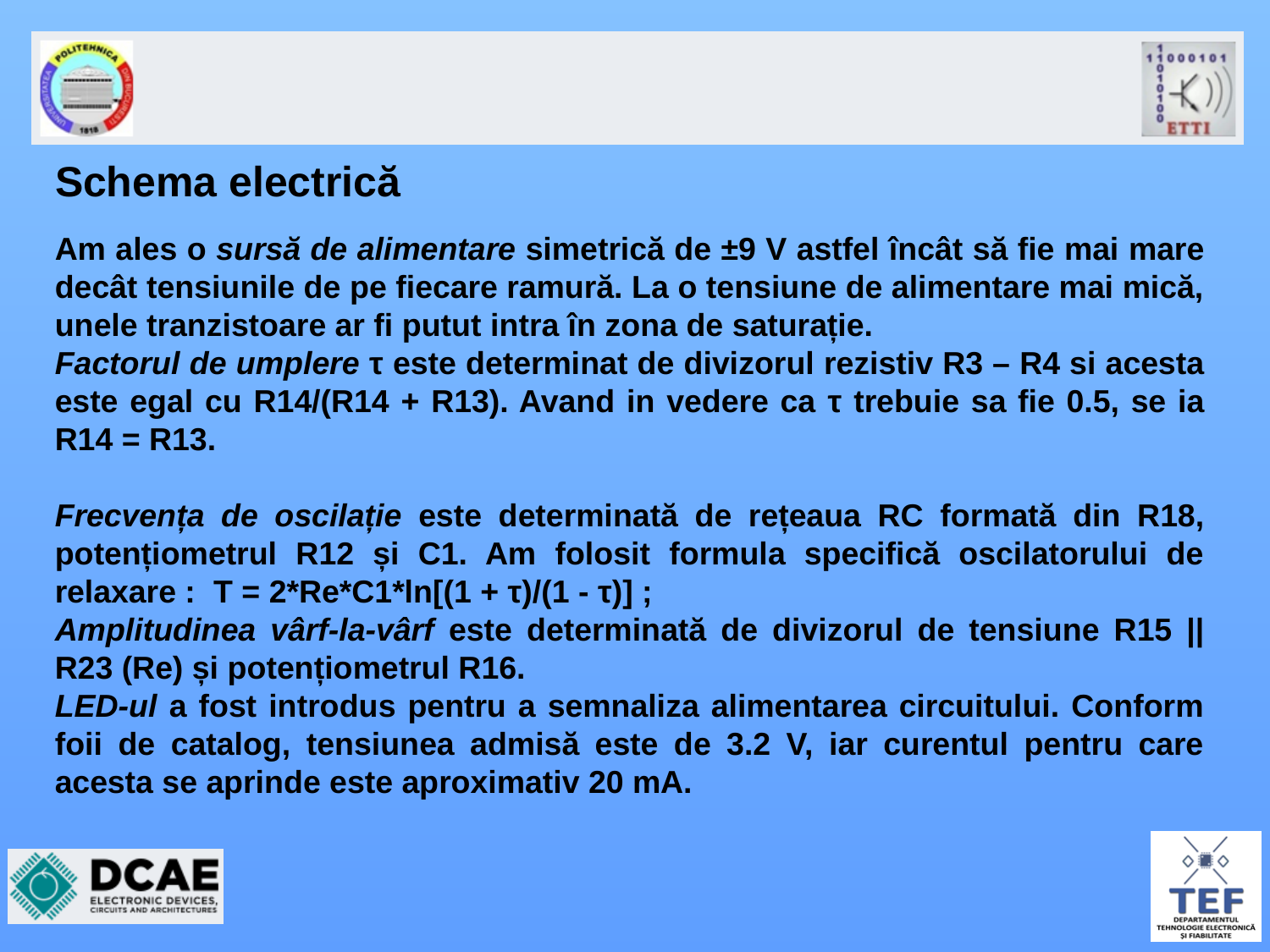

# Schema electrică
Am ales o sursă de alimentare simetrică de ±9 V astfel încât să fie mai mare decât tensiunile de pe fiecare ramură. La o tensiune de alimentare mai mică, unele tranzistoare ar fi putut intra în zona de saturație.
Factorul de umplere τ este determinat de divizorul rezistiv R3 – R4 si acesta este egal cu R14/(R14 + R13). Avand in vedere ca τ trebuie sa fie 0.5, se ia R14 = R13.

Frecvența de oscilație este determinată de rețeaua RC formată din R18, potențiometrul R12 și C1. Am folosit formula specifică oscilatorului de relaxare :  T = 2*Re*C1*ln[(1 + τ)/(1 - τ)] ;
Amplitudinea vârf-la-vârf este determinată de divizorul de tensiune R15 || R23 (Re) și potențiometrul R16.
LED-ul a fost introdus pentru a semnaliza alimentarea circuitului. Conform foii de catalog, tensiunea admisă este de 3.2 V, iar curentul pentru care acesta se aprinde este aproximativ 20 mA.